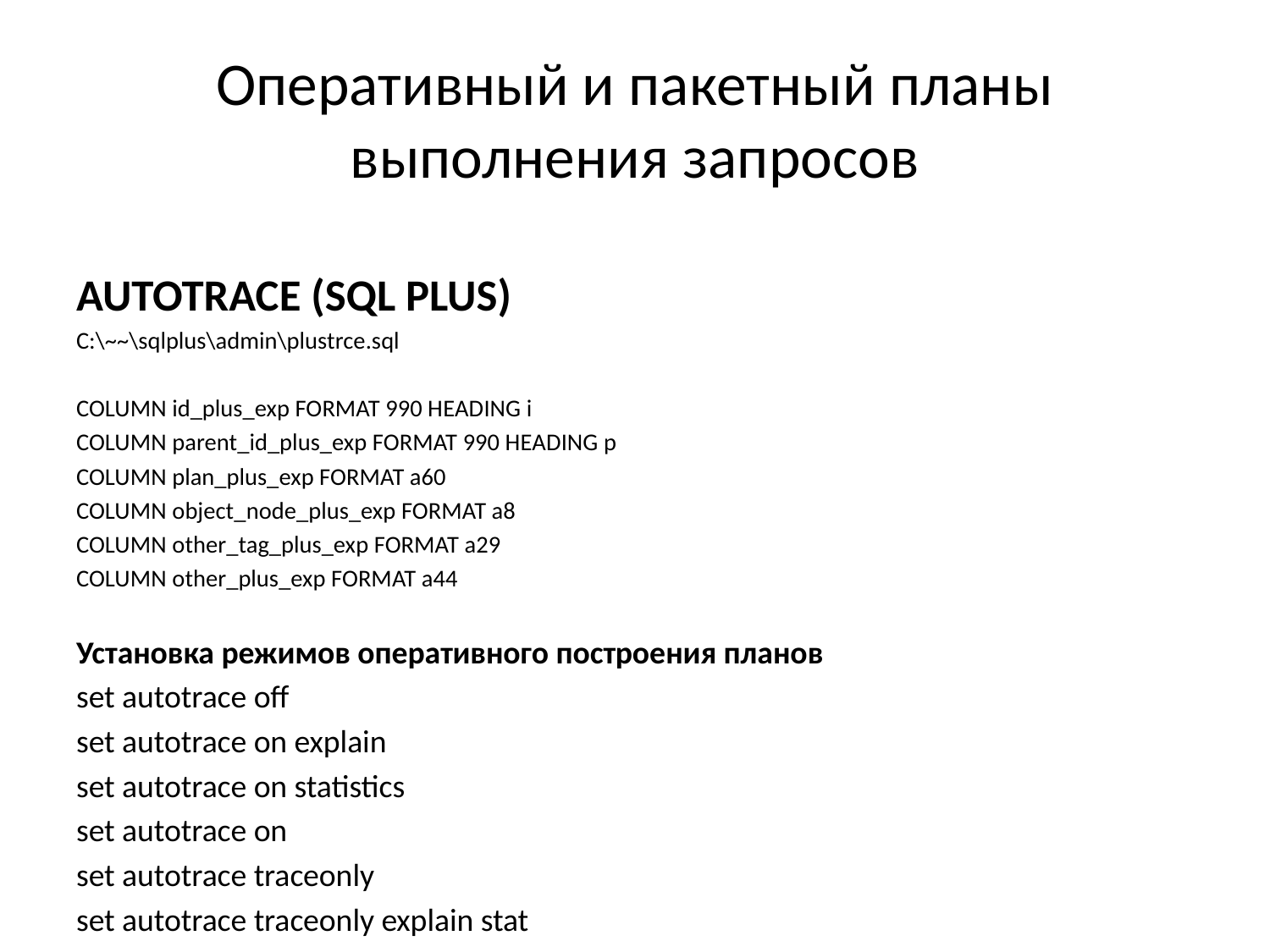

# Оперативный и пакетный планы выполнения запросов

AUTOTRACE (SQL PLUS)
C:\~~\sqlplus\admin\plustrce.sql

COLUMN id_plus_exp FORMAT 990 HEADING i
COLUMN parent_id_plus_exp FORMAT 990 HEADING p
COLUMN plan_plus_exp FORMAT a60
COLUMN object_node_plus_exp FORMAT a8
COLUMN other_tag_plus_exp FORMAT a29
COLUMN other_plus_exp FORMAT a44

Установка режимов оперативного построения планов
set autotrace off
set autotrace on explain
set autotrace on statistics
set autotrace on
set autotrace traceonly
set autotrace traceonly explain stat